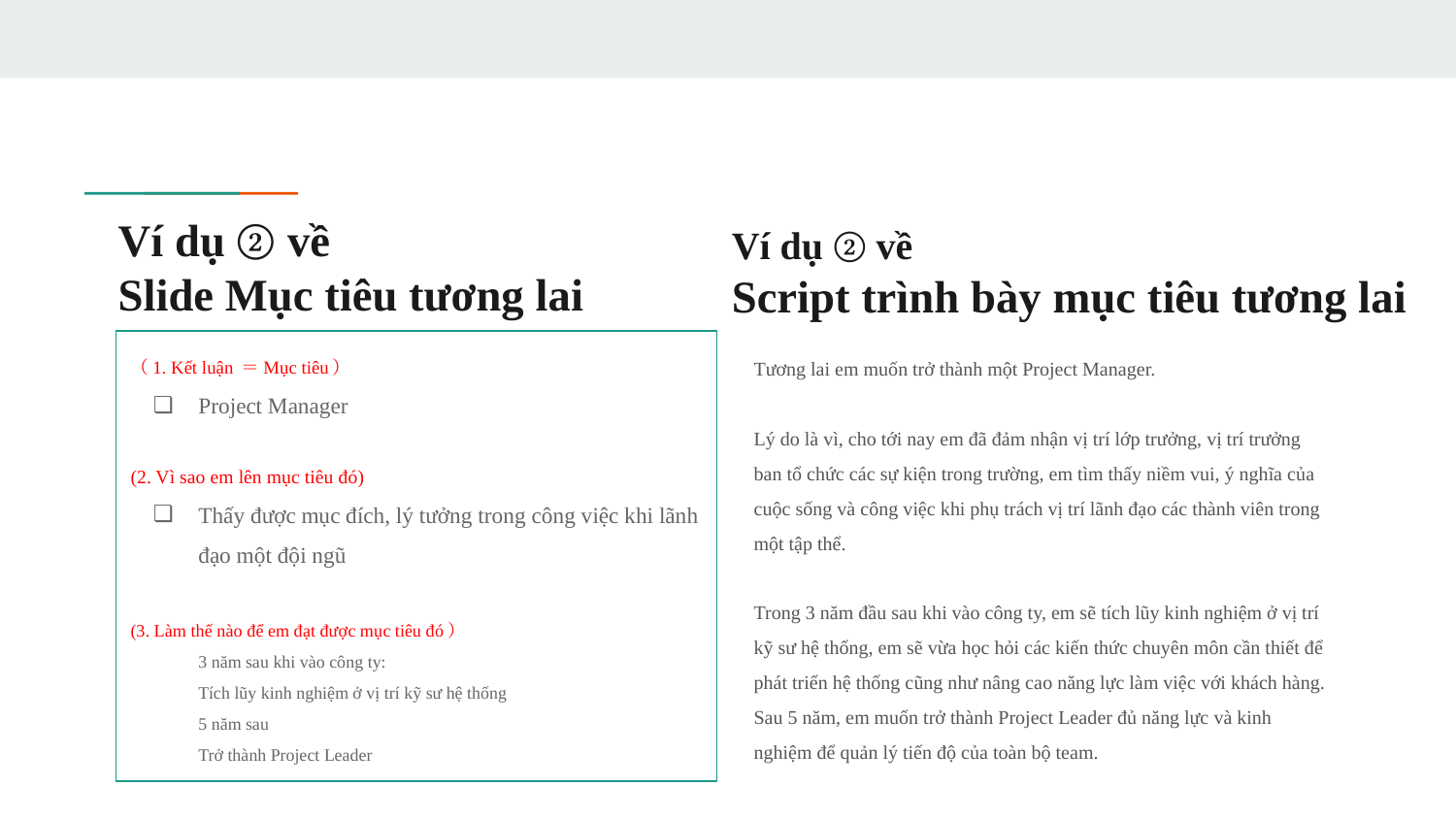

# Ví dụ ② về
Slide Mục tiêu tương lai
Ví dụ ② về
Script trình bày mục tiêu tương lai

（1. Kết luận ＝Mục tiêu）
Project Manager

(2. Vì sao em lên mục tiêu đó)
Thấy được mục đích, lý tưởng trong công việc khi lãnh đạo một đội ngũ

(3. Làm thế nào để em đạt được mục tiêu đó）
3 năm sau khi vào công ty:
Tích lũy kinh nghiệm ở vị trí kỹ sư hệ thống
5 năm sau
Trở thành Project Leader
Tương lai em muốn trở thành một Project Manager.

Lý do là vì, cho tới nay em đã đảm nhận vị trí lớp trưởng, vị trí trưởng ban tổ chức các sự kiện trong trường, em tìm thấy niềm vui, ý nghĩa của cuộc sống và công việc khi phụ trách vị trí lãnh đạo các thành viên trong một tập thể.

Trong 3 năm đầu sau khi vào công ty, em sẽ tích lũy kinh nghiệm ở vị trí kỹ sư hệ thống, em sẽ vừa học hỏi các kiến thức chuyên môn cần thiết để phát triển hệ thống cũng như nâng cao năng lực làm việc với khách hàng. Sau 5 năm, em muốn trở thành Project Leader đủ năng lực và kinh nghiệm để quản lý tiến độ của toàn bộ team.